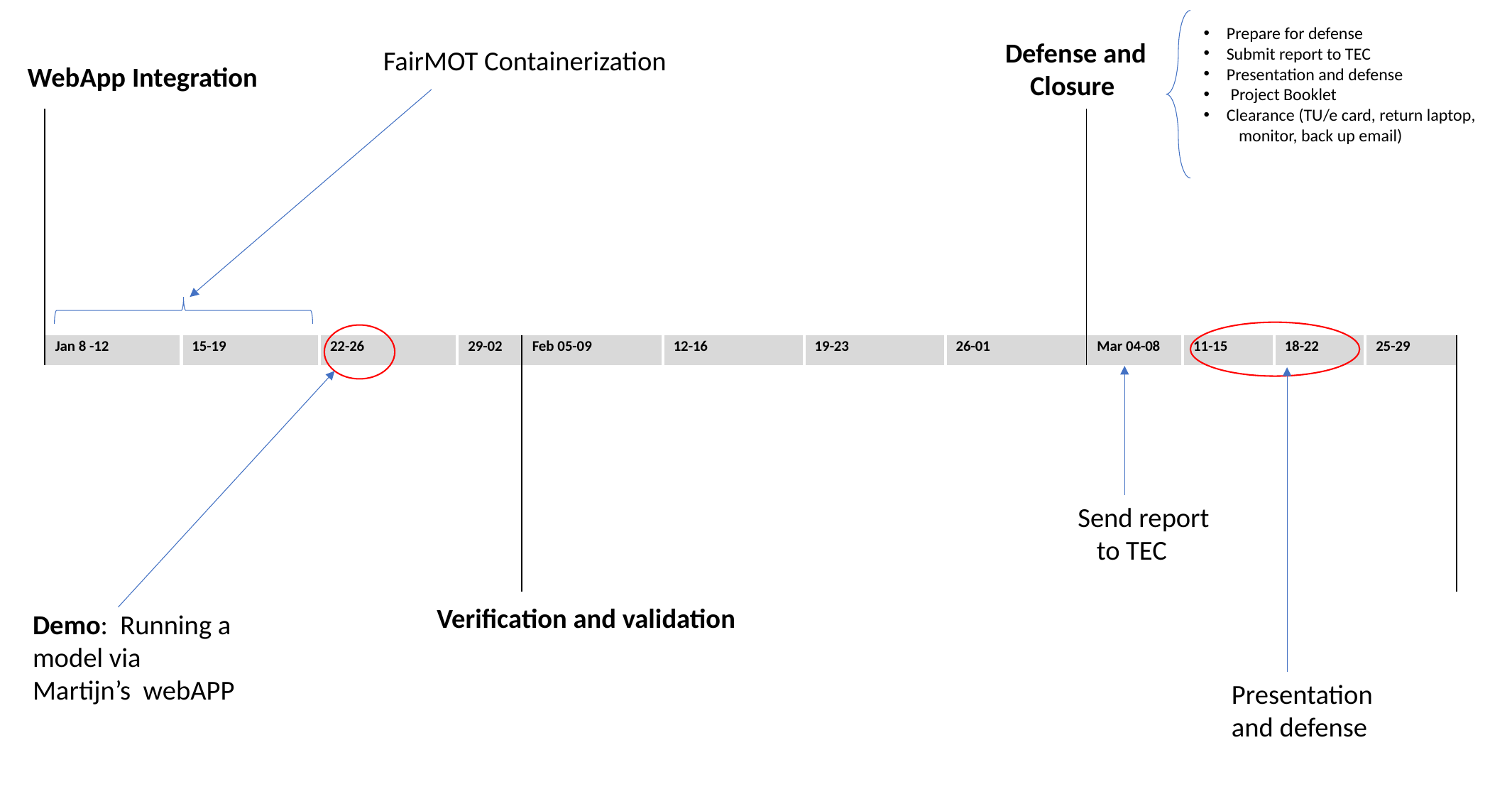

Prepare for defense
Submit report to TEC
Presentation and defense
 Project Booklet
Clearance (TU/e card, return laptop,
         monitor, back up email)

Defense and
    Closure
FairMOT Containerization
WebApp Integration
|  |  |  |  |  |  |  |  |  |  |  |  |
| --- | --- | --- | --- | --- | --- | --- | --- | --- | --- | --- | --- |
|  |  |  |  |  |  |  |  |  |  |  |  |
|  |  |  |  |  |  |  |  |  |  |  |  |
|  |  |  |  |  |  |  |  |  |  |  |  |
|  |  |  |  |  |  |  |  |  |  |  |  |
|  |  |  |  |  |  |  |  |  |  |  |  |
|  |  |  |  |  |  |  |  |  |  |  |  |
| Jan 8 -12 | 15-19 | 22-26 | 29-02 | Feb 05-09 | 12-16 | 19-23 | 26-01 | Mar 04-08 | 11-15 | 18-22 | 25-29 |
|  |  |  |  |  |  |  |  |  |  |  |  |
|  |  |  |  |  |  |  |  |  |  |  |  |
|  |  |  |  |  |  |  |  |  |  |  |  |
|  |  |  |  |  |  |  |  |  |  |  |  |
|  |  |  |  |  |  |  |  |  |  |  |  |
|  |  |  |  |  |  |  |  |  |  |  |  |
|  |  |  |  |  |  |  |  |  |  |  |  |

       Send report
          to TEC
Verification and validation
Demo:  Running a model via         Martijn’s  webAPP
Presentation
and defense